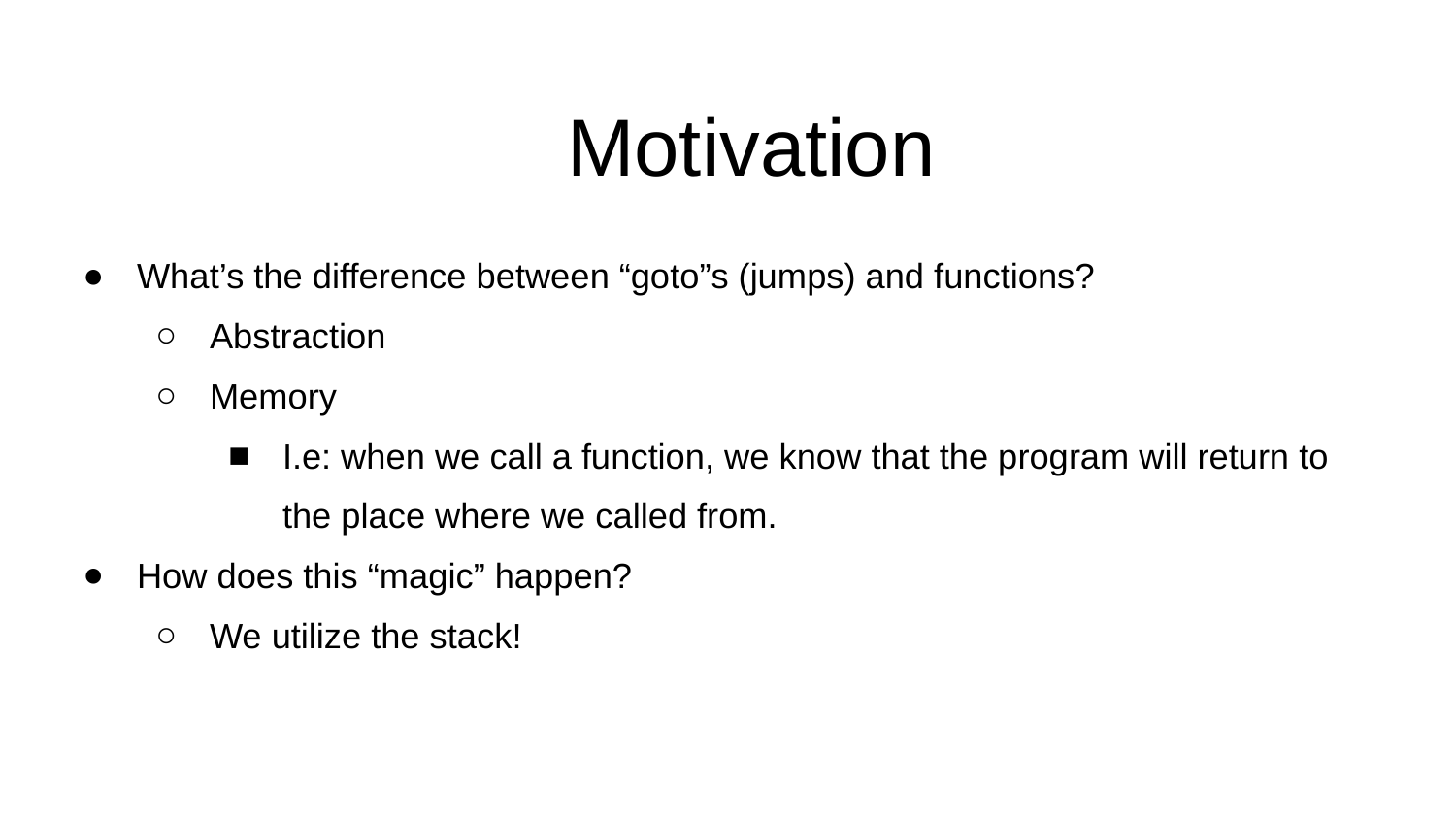

# Motivation
What’s the difference between “goto”s (jumps) and functions?
Abstraction
Memory
I.e: when we call a function, we know that the program will return to the place where we called from.
How does this “magic” happen?
We utilize the stack!